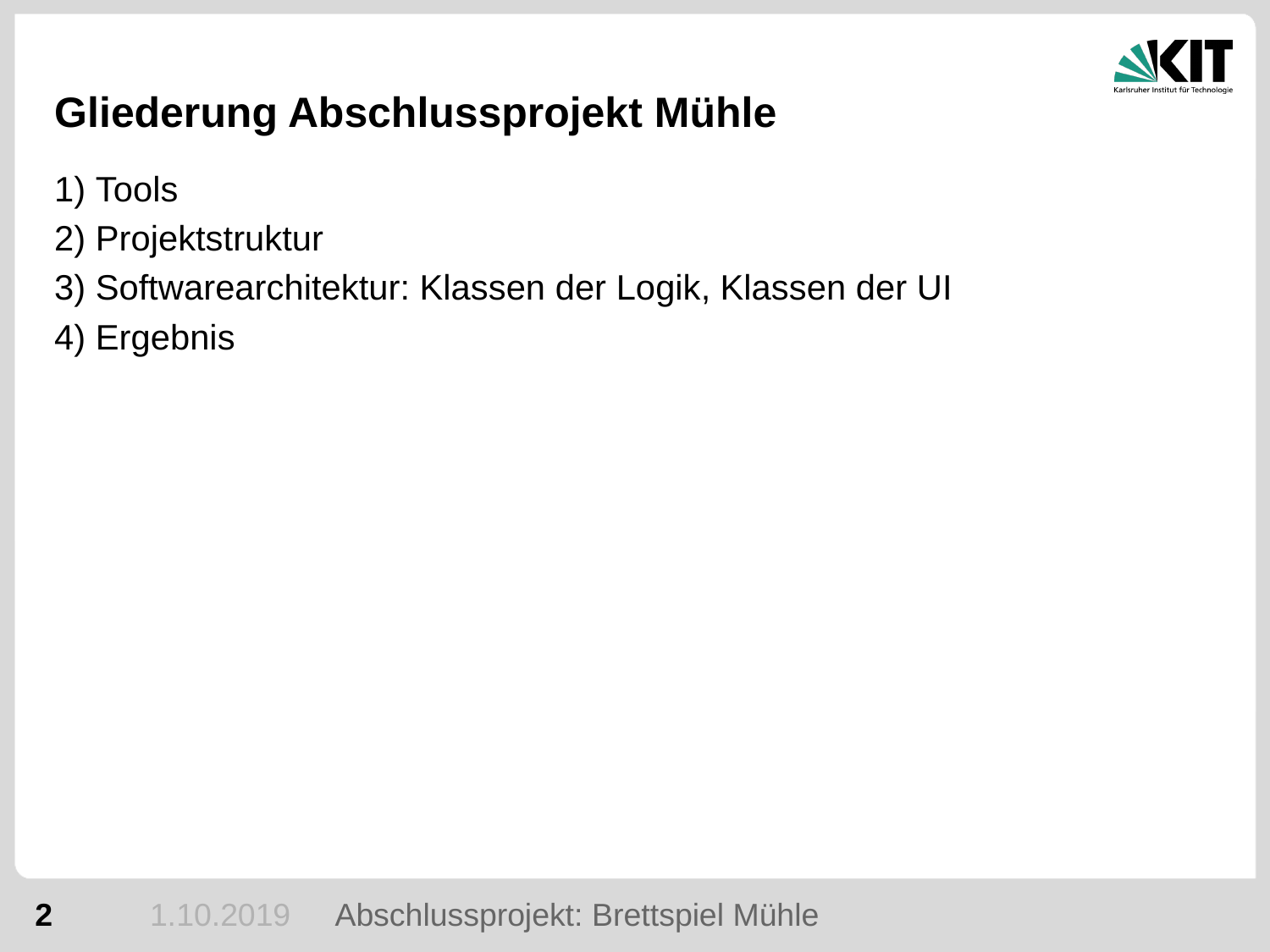

Gliederung Abschlussprojekt Mühle
 Tools
 Projektstruktur
 Softwarearchitektur: Klassen der Logik, Klassen der UI
 Ergebnis
1.10.2019
Abschlussprojekt: Brettspiel Mühle